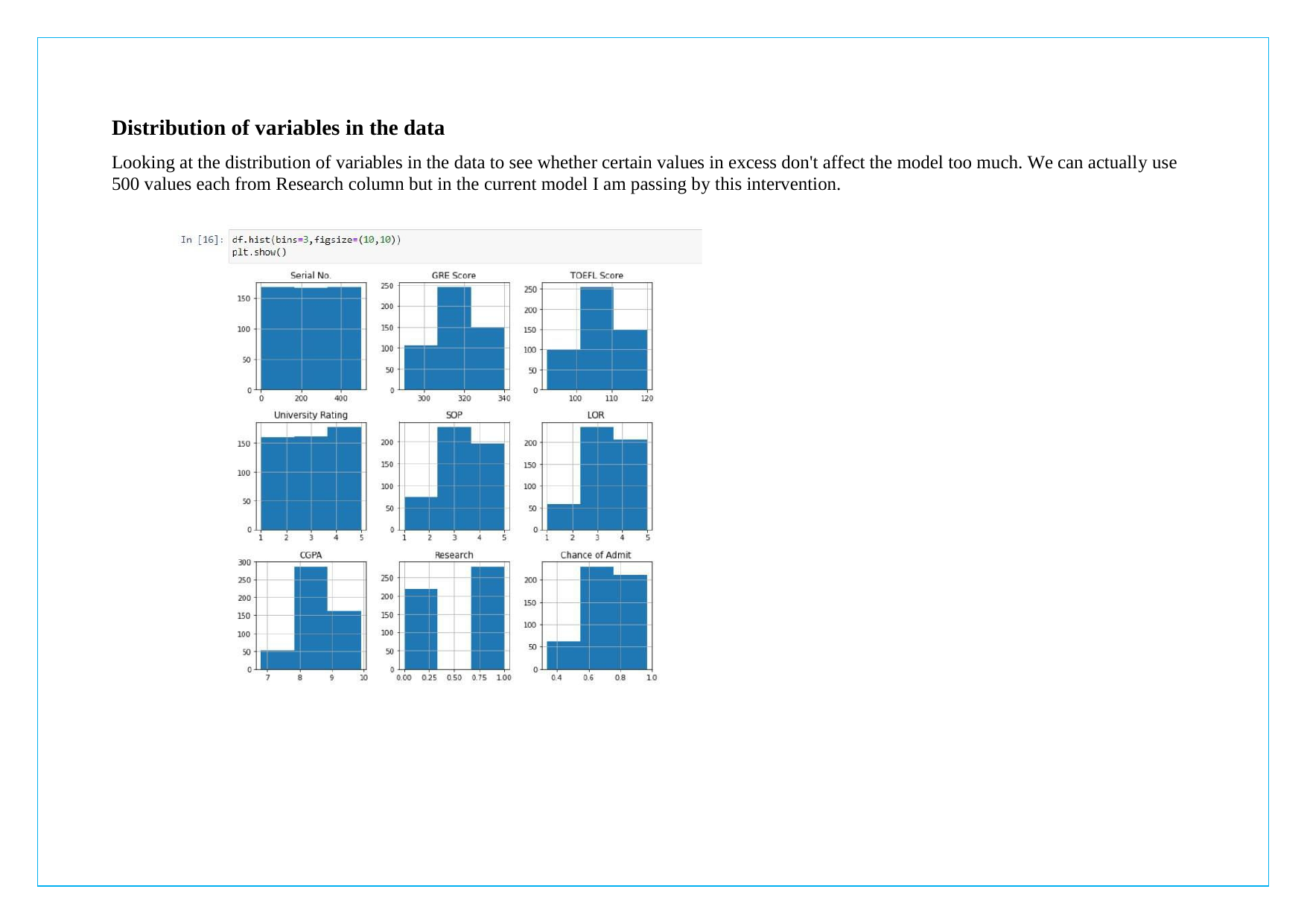

Distribution of variables in the data
Looking at the distribution of variables in the data to see whether certain values in excess don't affect the model too much. We can actually use 500 values each from Research column but in the current model I am passing by this intervention.